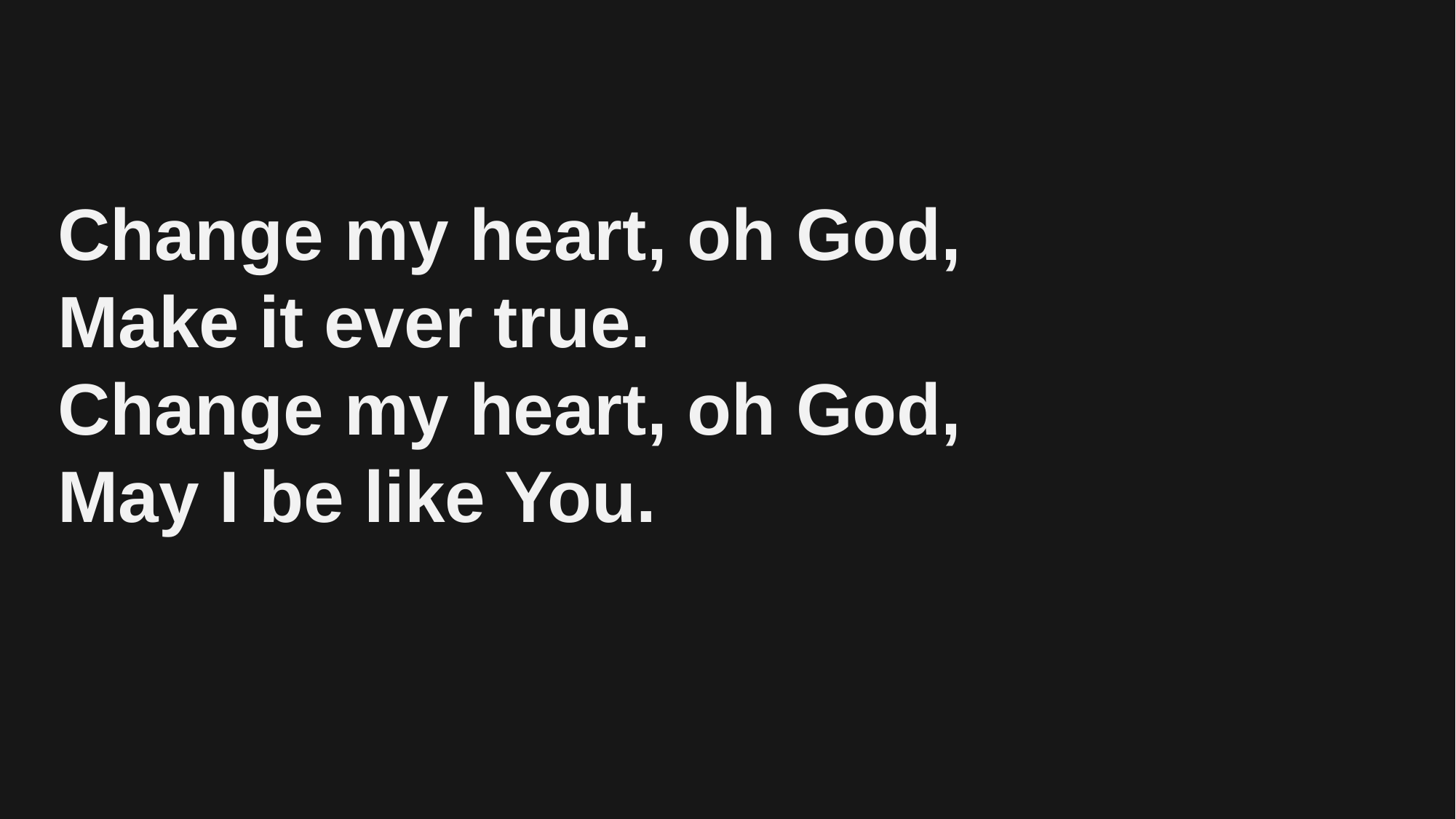

# Change my heart, oh God, Make it ever true. Change my heart, oh God, May I be like You.